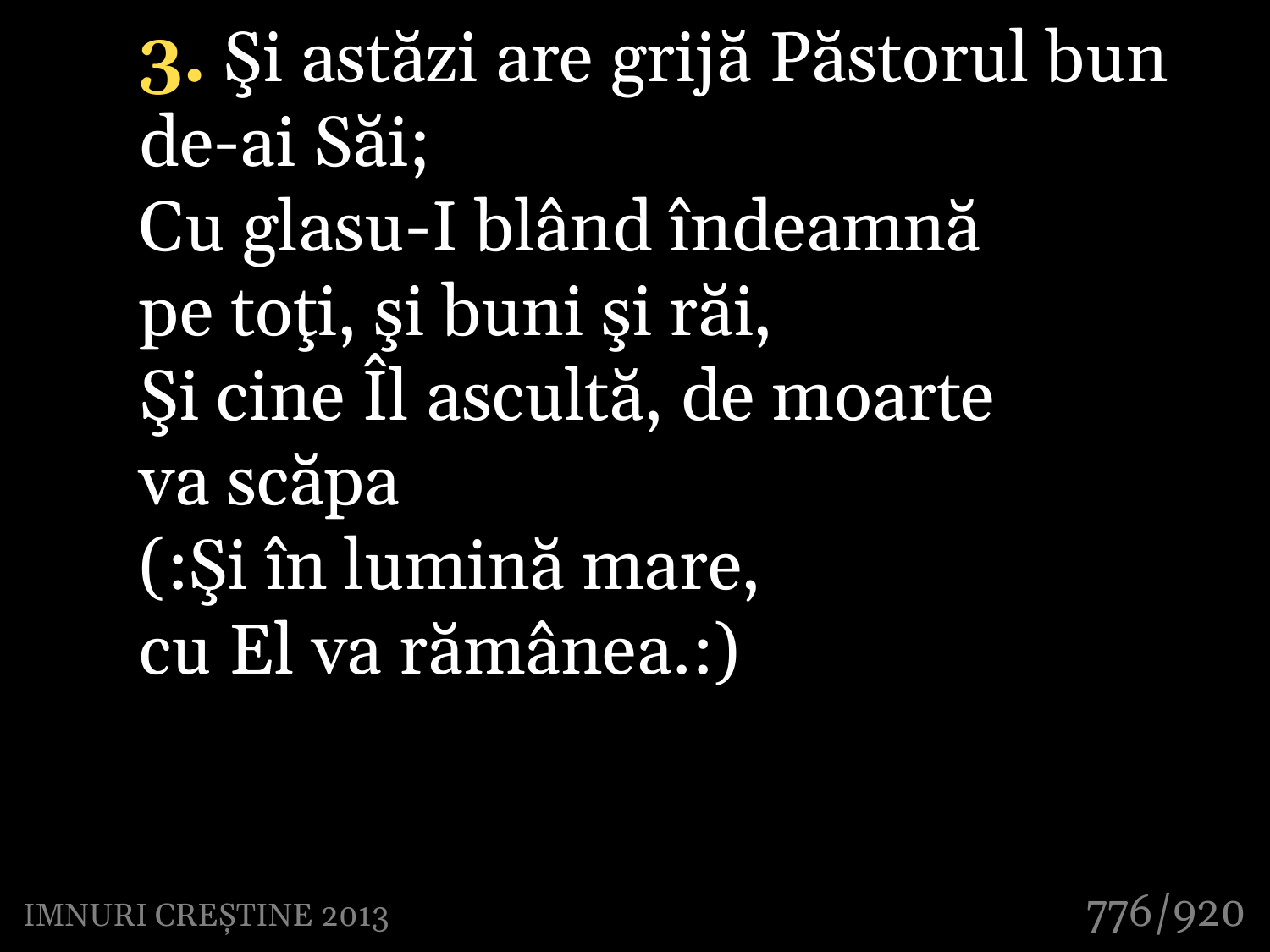

3. Şi astăzi are grijă Păstorul bun de-ai Săi;
Cu glasu-I blând îndeamnă
pe toţi, şi buni şi răi,
Şi cine Îl ascultă, de moarte
va scăpa
(:Şi în lumină mare,
cu El va rămânea.:)
776/920
IMNURI CREȘTINE 2013